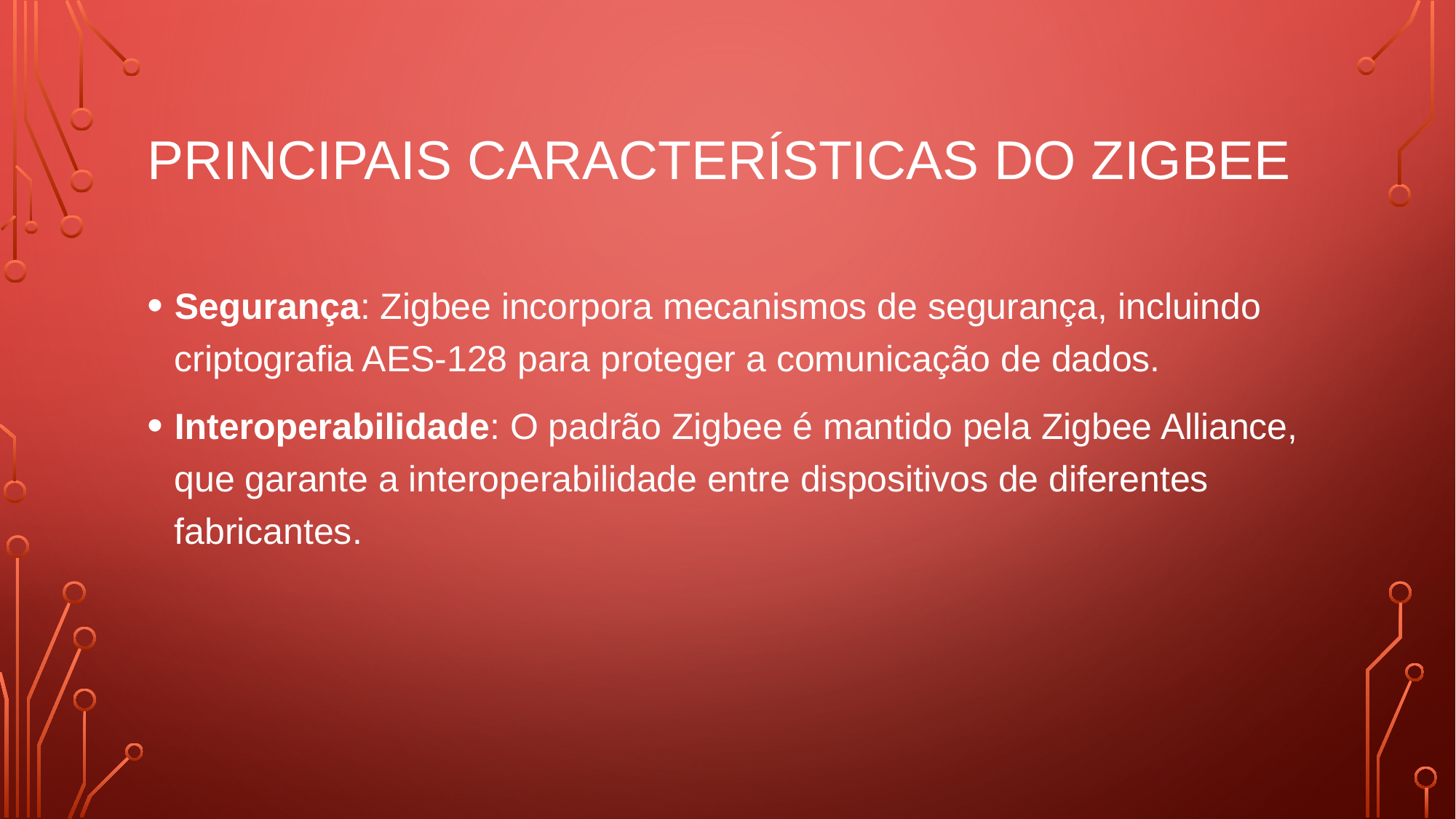

# Principais Características do Zigbee
Segurança: Zigbee incorpora mecanismos de segurança, incluindo criptografia AES-128 para proteger a comunicação de dados.
Interoperabilidade: O padrão Zigbee é mantido pela Zigbee Alliance, que garante a interoperabilidade entre dispositivos de diferentes fabricantes.